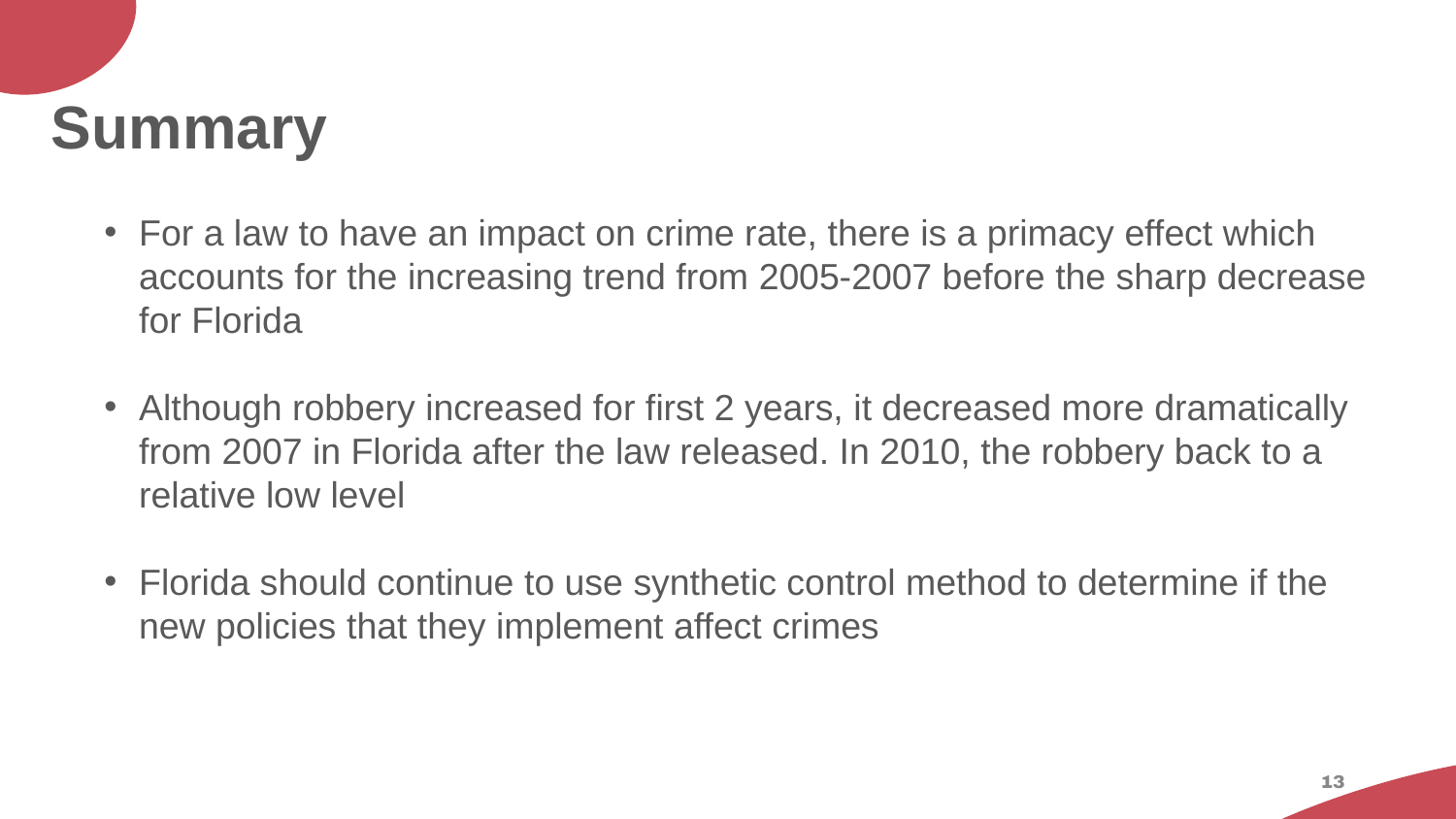

Summary

For a law to have an impact on crime rate, there is a primacy effect which accounts for the increasing trend from 2005-2007 before the sharp decrease for Florida

Although robbery increased for first 2 years, it decreased more dramatically from 2007 in Florida after the law released. In 2010, the robbery back to a relative low level

Florida should continue to use synthetic control method to determine if the new policies that they implement affect crimes
13